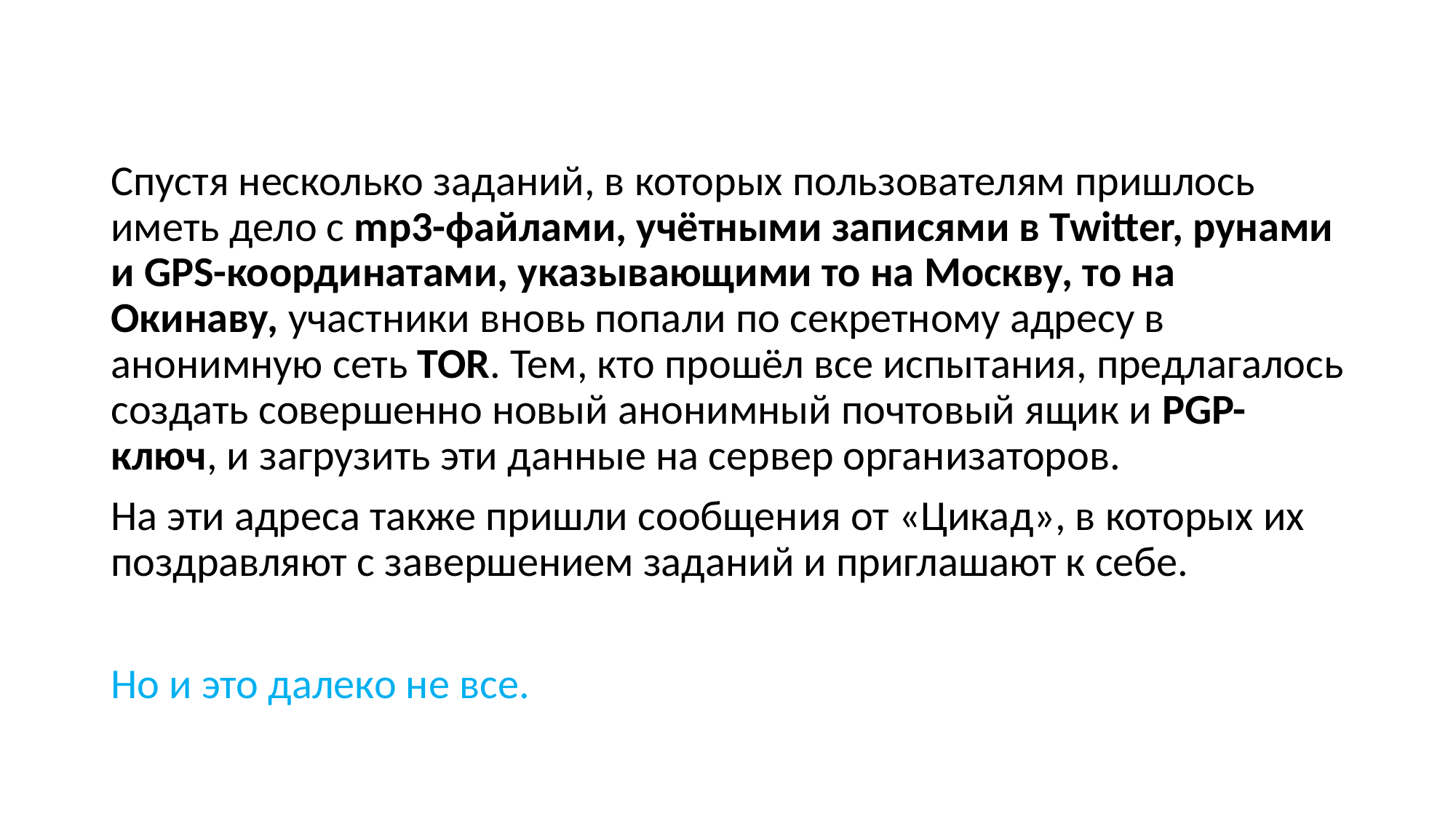

Спустя несколько заданий, в которых пользователям пришлось иметь дело с mp3-файлами, учётными записями в Twitter, рунами и GPS-координатами, указывающими то на Москву, то на Окинаву, участники вновь попали по секретному адресу в анонимную сеть TOR. Тем, кто прошёл все испытания, предлагалось создать совершенно новый анонимный почтовый ящик и PGP-ключ, и загрузить эти данные на сервер организаторов.
На эти адреса также пришли сообщения от «Цикад», в которых их поздравляют с завершением заданий и приглашают к себе.

Но и это далеко не все.